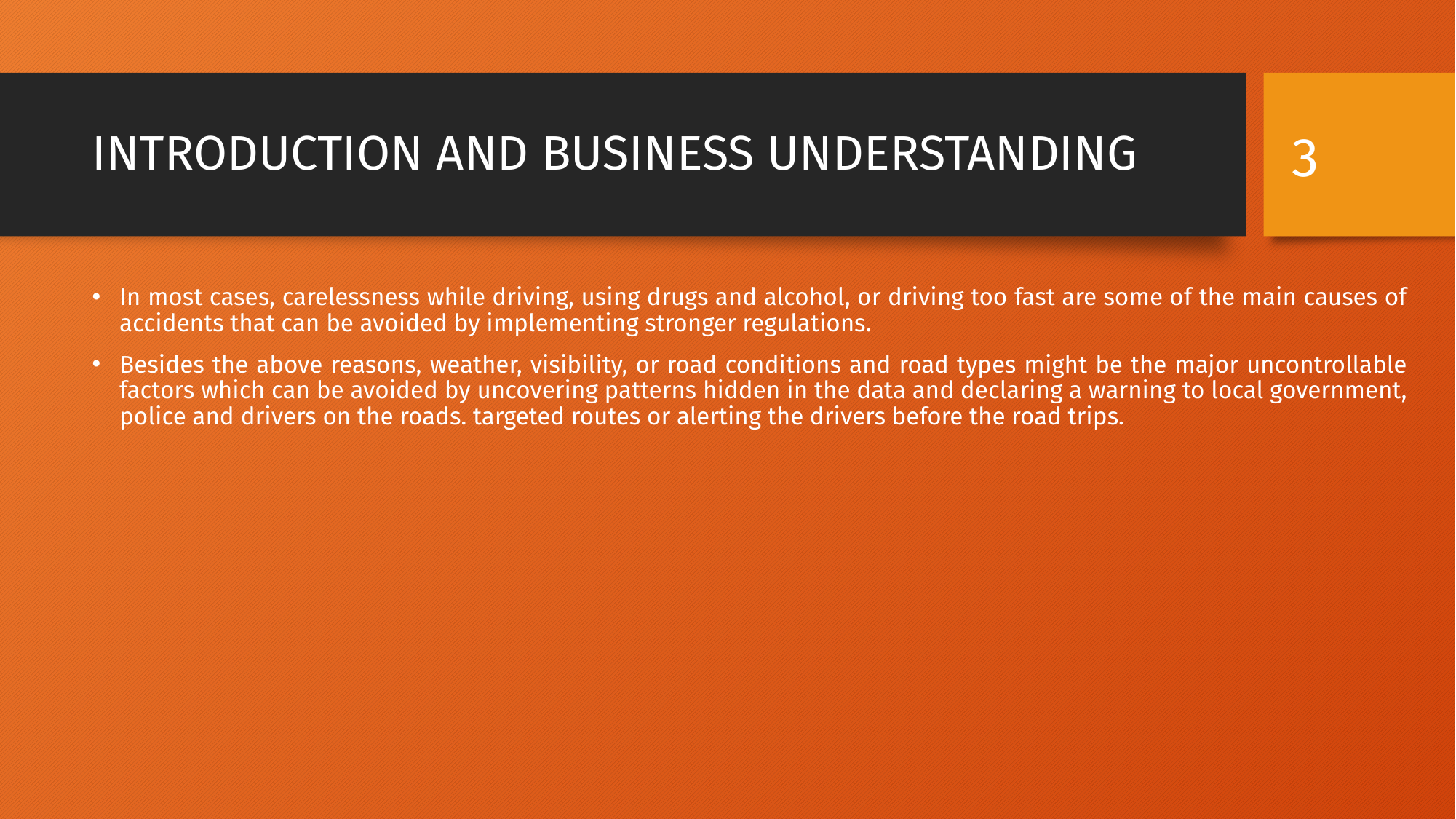

3
# INTRODUCTION AND BUSINESS UNDERSTANDING
In most cases, carelessness while driving, using drugs and alcohol, or driving too fast are some of the main causes of accidents that can be avoided by implementing stronger regulations.
Besides the above reasons, weather, visibility, or road conditions and road types might be the major uncontrollable factors which can be avoided by uncovering patterns hidden in the data and declaring a warning to local government, police and drivers on the roads. targeted routes or alerting the drivers before the road trips.